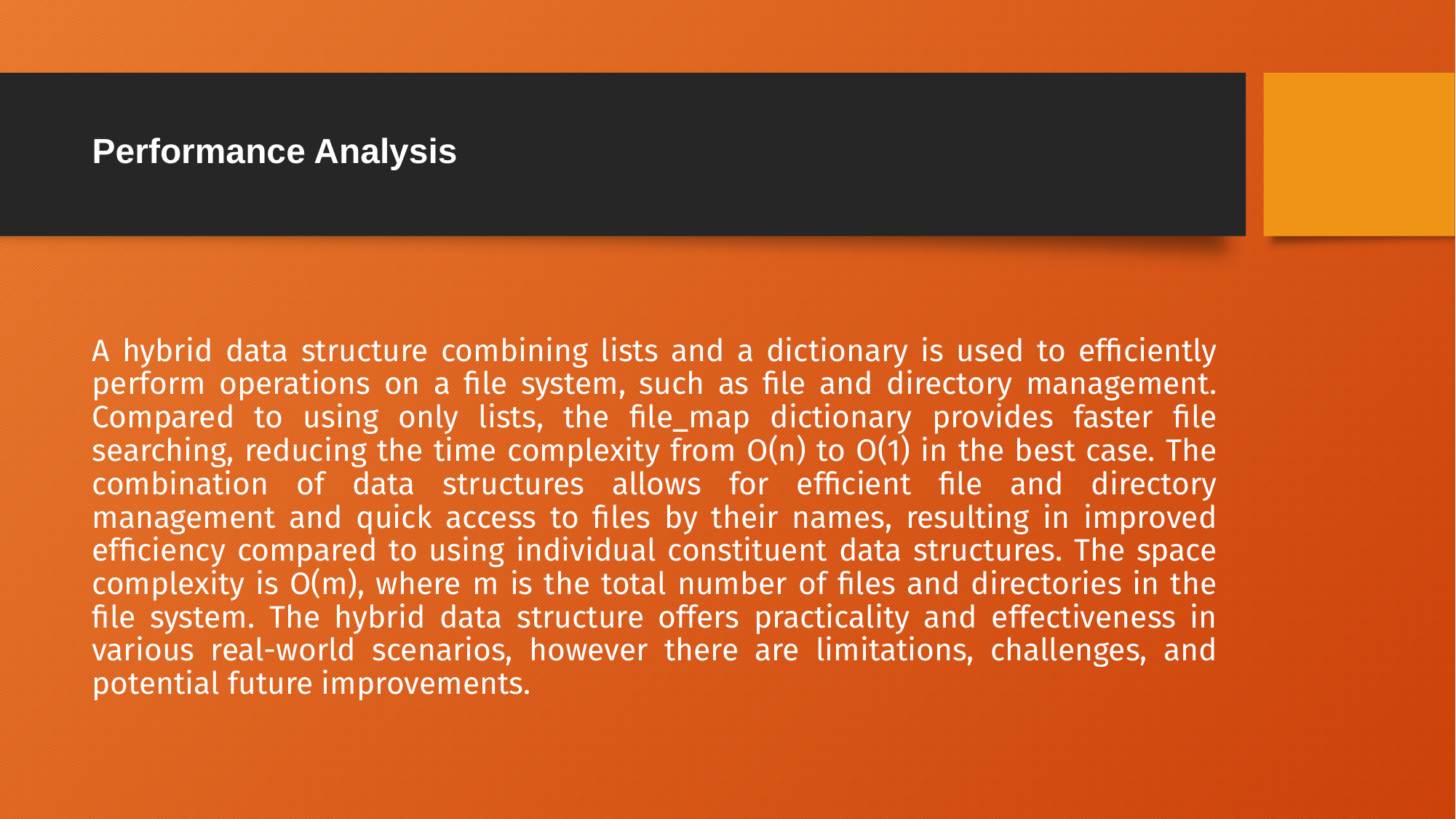

# Performance Analysis

A hybrid data structure combining lists and a dictionary is used to efficiently perform operations on a file system, such as file and directory management. Compared to using only lists, the file_map dictionary provides faster file searching, reducing the time complexity from O(n) to O(1) in the best case. The combination of data structures allows for efficient file and directory management and quick access to files by their names, resulting in improved efficiency compared to using individual constituent data structures. The space complexity is O(m), where m is the total number of files and directories in the file system. The hybrid data structure offers practicality and effectiveness in various real-world scenarios, however there are limitations, challenges, and potential future improvements.